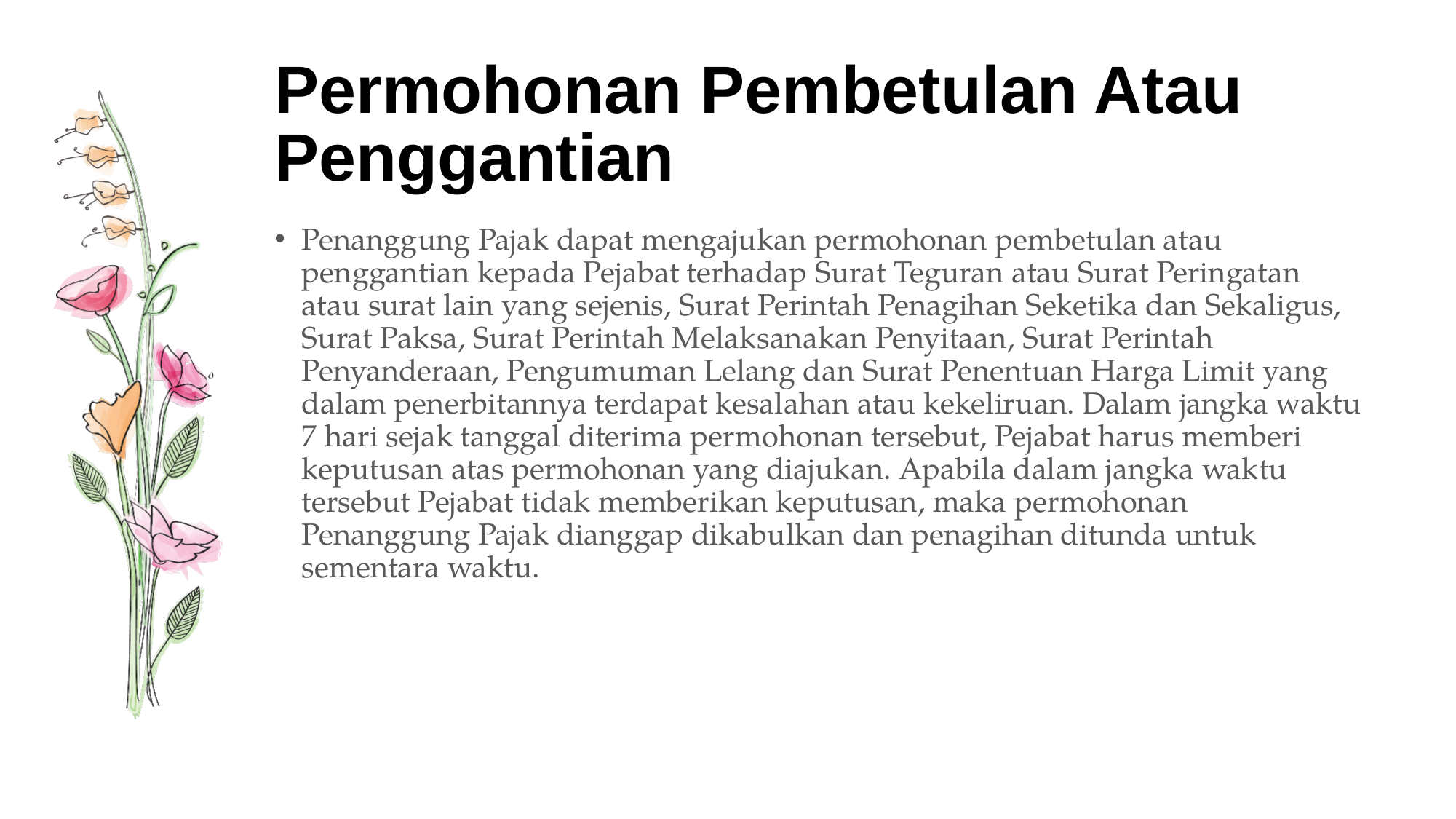

# Permohonan Pembetulan Atau Penggantian
Penanggung Pajak dapat mengajukan permohonan pembetulan atau penggantian kepada Pejabat terhadap Surat Teguran atau Surat Peringatan atau surat lain yang sejenis, Surat Perintah Penagihan Seketika dan Sekaligus, Surat Paksa, Surat Perintah Melaksanakan Penyitaan, Surat Perintah Penyanderaan, Pengumuman Lelang dan Surat Penentuan Harga Limit yang dalam penerbitannya terdapat kesalahan atau kekeliruan. Dalam jangka waktu 7 hari sejak tanggal diterima permohonan tersebut, Pejabat harus memberi keputusan atas permohonan yang diajukan. Apabila dalam jangka waktu tersebut Pejabat tidak memberikan keputusan, maka permohonan Penanggung Pajak dianggap dikabulkan dan penagihan ditunda untuk sementara waktu.